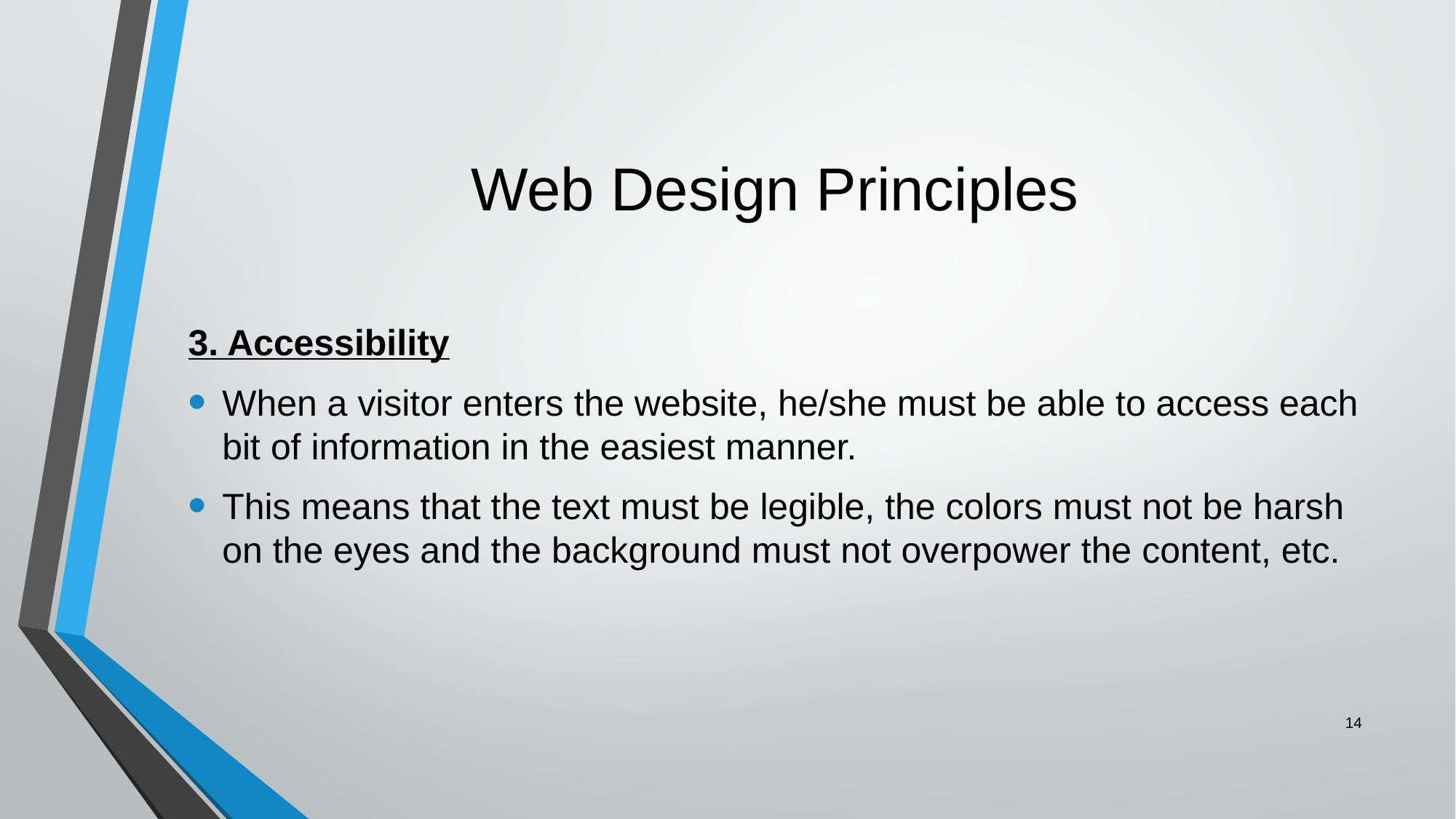

# Web Design Principles
3. Accessibility
When a visitor enters the website, he/she must be able to access each bit of information in the easiest manner.
This means that the text must be legible, the colors must not be harsh on the eyes and the background must not overpower the content, etc.

14